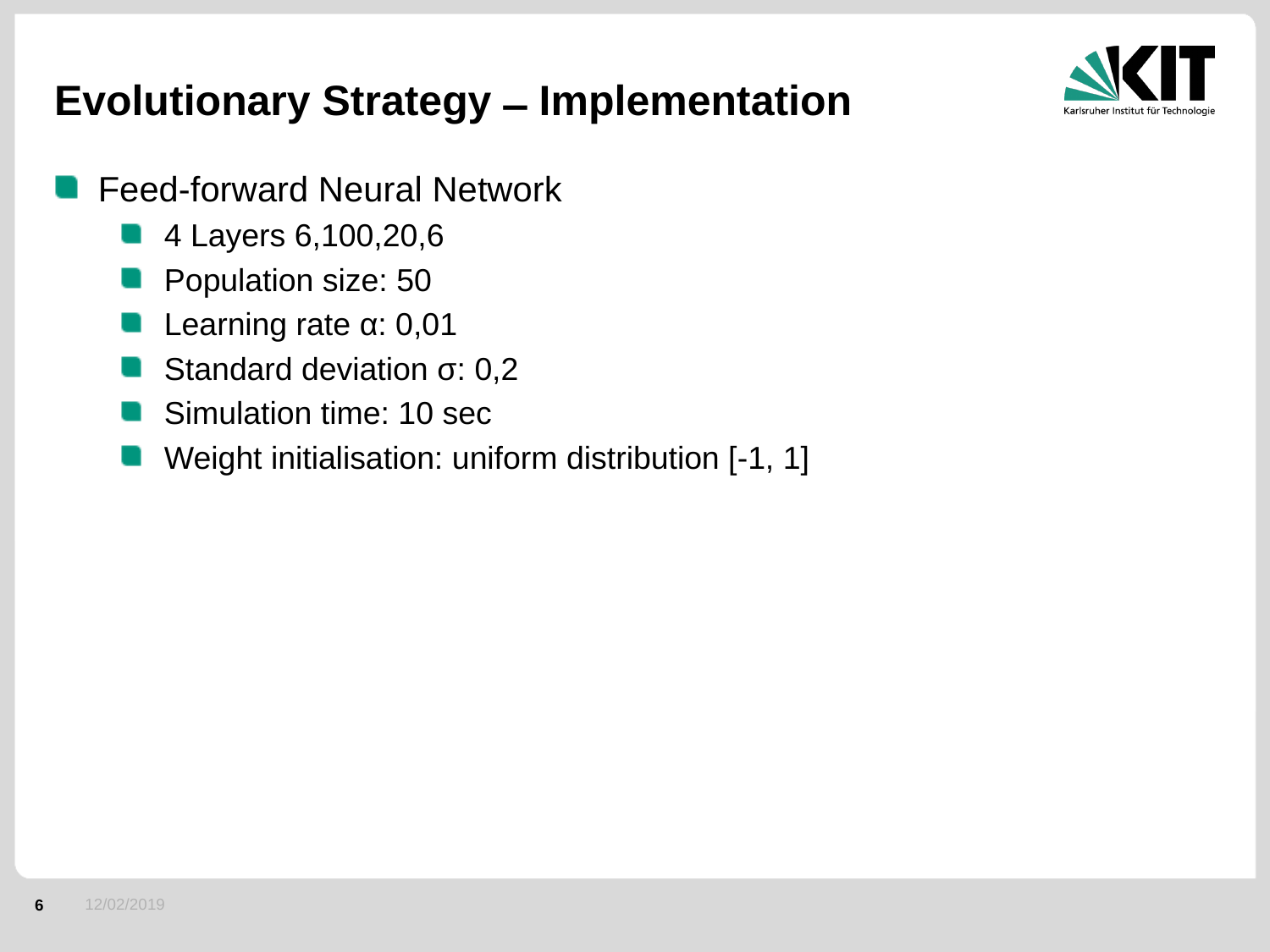

# Evolutionary Strategy  ̶  Implementation
Feed-forward Neural Network
4 Layers 6,100,20,6
Population size: 50
Learning rate α: 0,01
Standard deviation σ: 0,2
Simulation time: 10 sec
Weight initialisation: uniform distribution [-1, 1]

12/02/2019